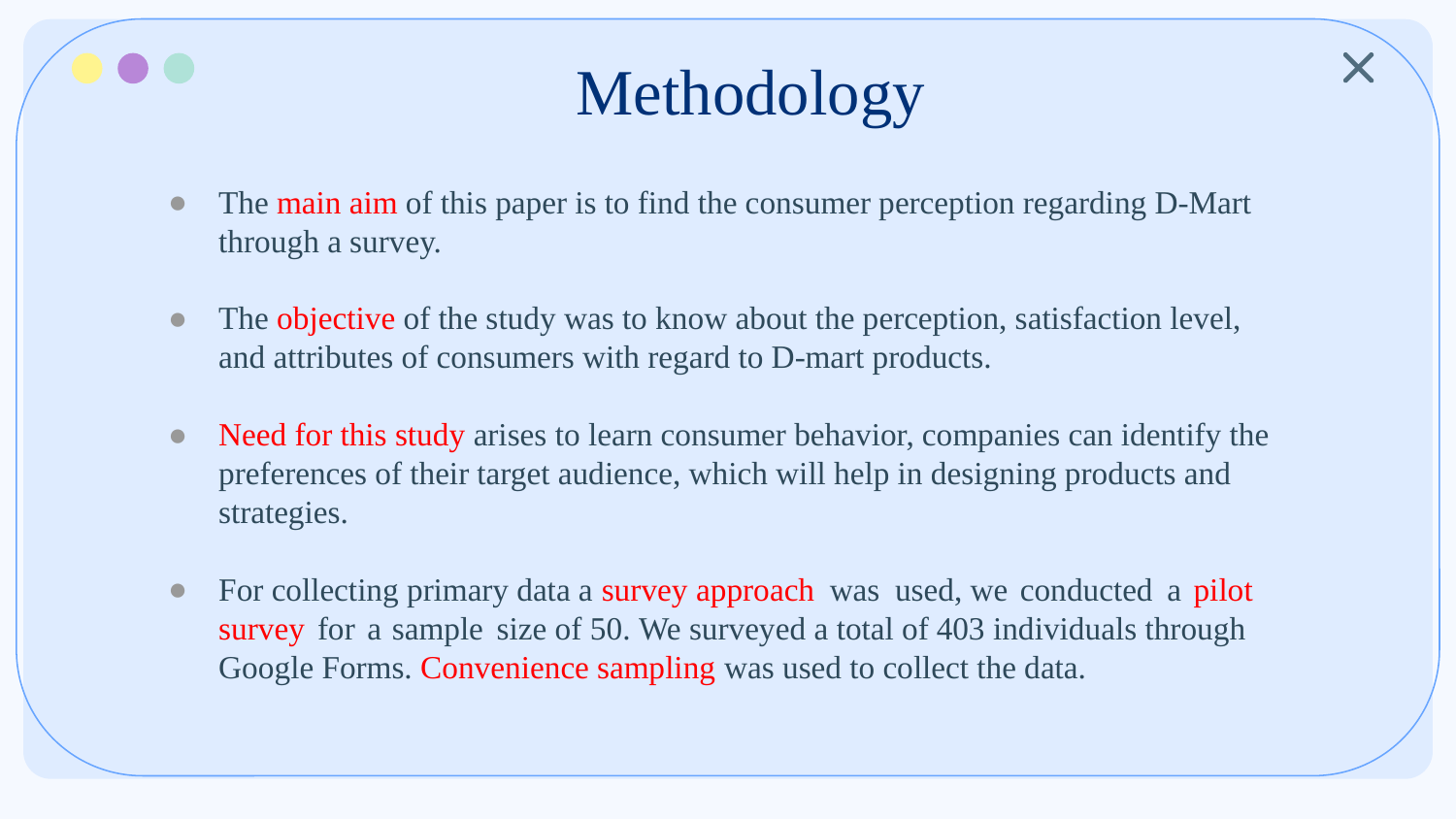

# Methodology
The main aim of this paper is to find the consumer perception regarding D-Mart through a survey.

The objective of the study was to know about the perception, satisfaction level, and attributes of consumers with regard to D-mart products.

Need for this study arises to learn consumer behavior, companies can identify the preferences of their target audience, which will help in designing products and strategies.

For collecting primary data a survey approach was used, we conducted a pilot survey for a sample size of 50. We surveyed a total of 403 individuals through Google Forms. Convenience sampling was used to collect the data.